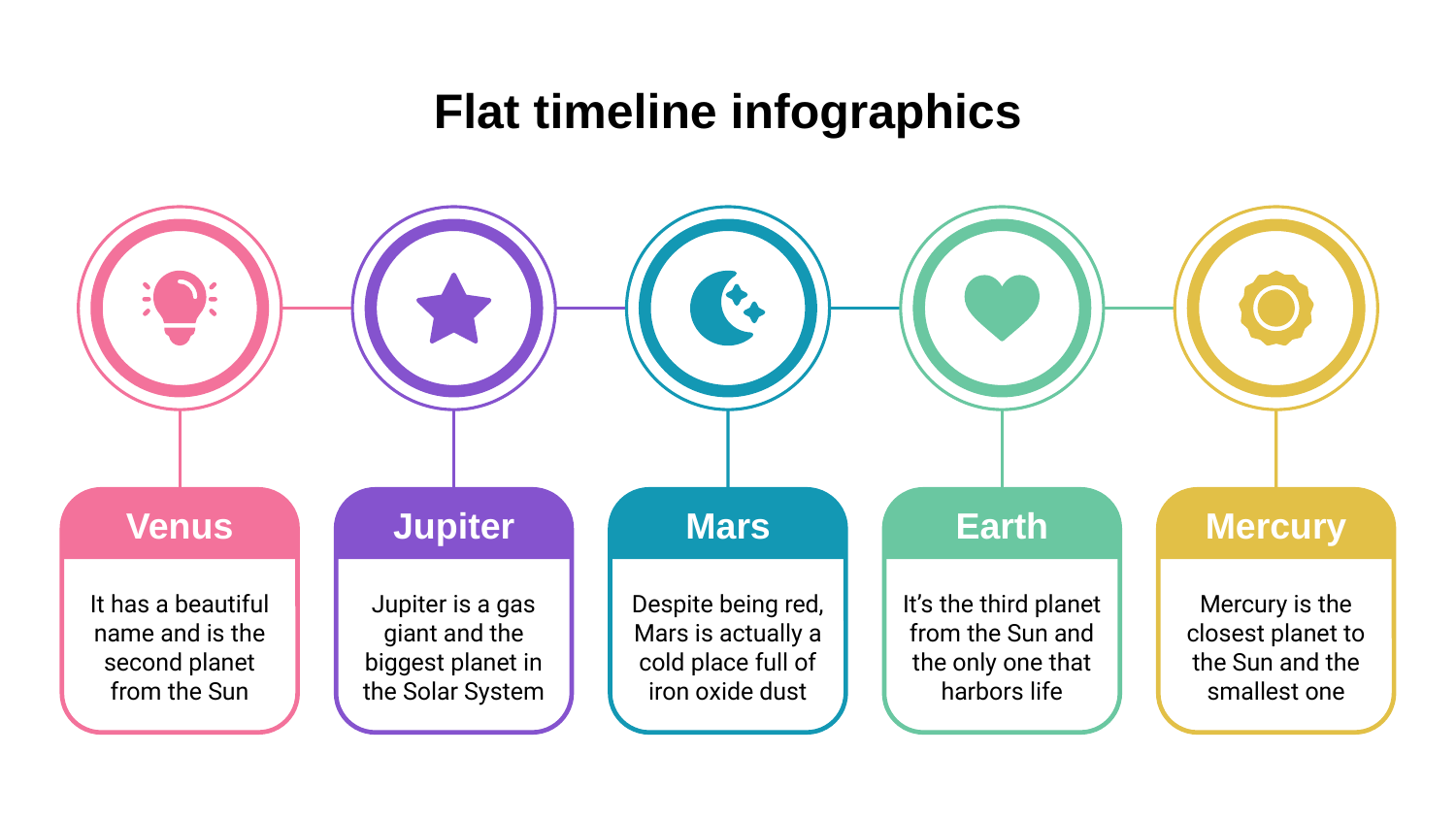

# Flat timeline infographics

Venus
It has a beautiful name and is the second planet from the Sun

Jupiter
Jupiter is a gas giant and the biggest planet in the Solar System

Mars
Despite being red, Mars is actually a cold place full of iron oxide dust

Earth
It’s the third planet from the Sun and the only one that harbors life

Mercury
Mercury is the closest planet to the Sun and the smallest one